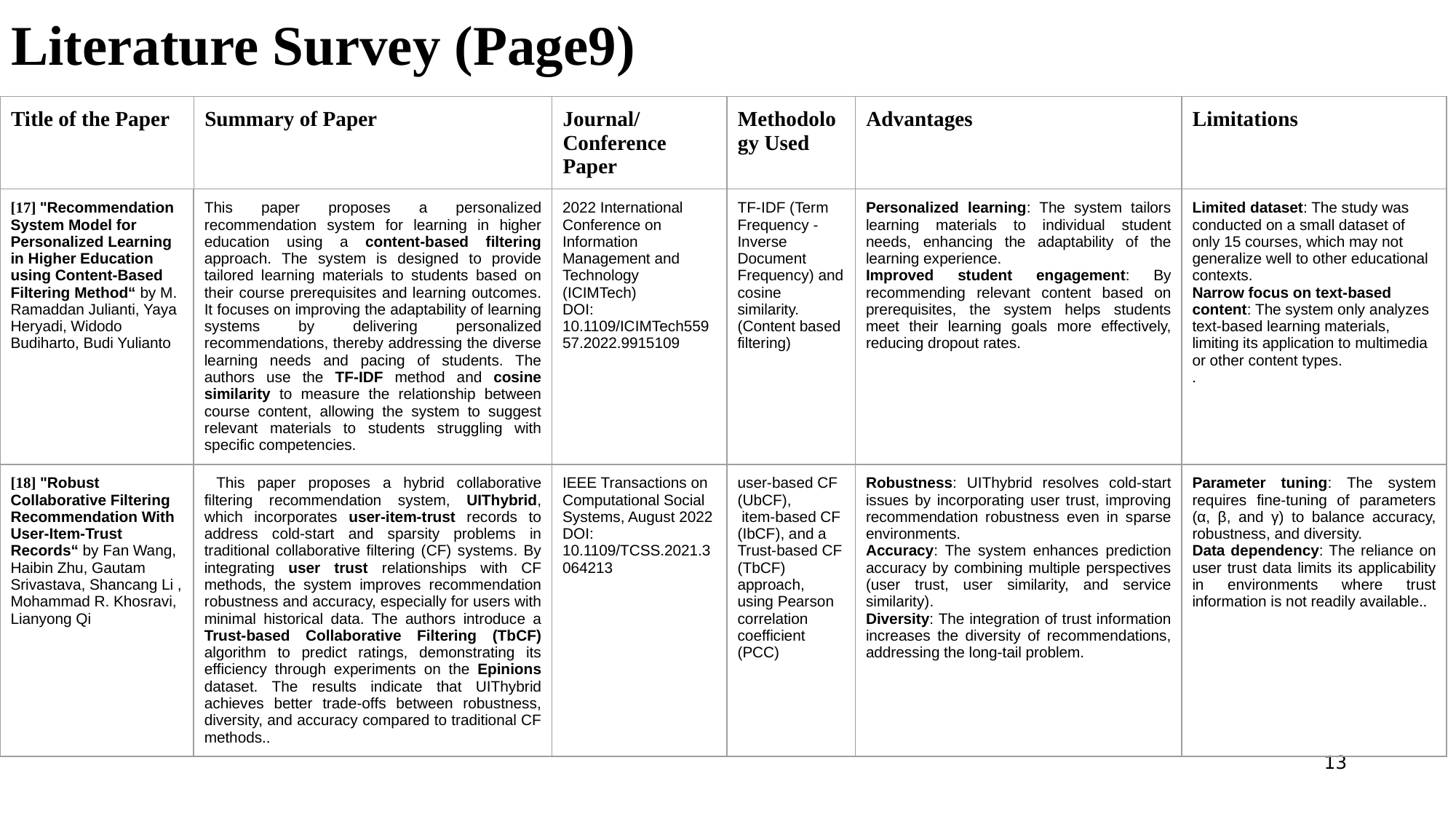

# Literature Survey (Page9)
| Title of the Paper | Summary of Paper | Journal/Conference Paper | Methodology Used | Advantages | Limitations |
| --- | --- | --- | --- | --- | --- |
| [17] "Recommendation System Model for Personalized Learning in Higher Education using Content-Based Filtering Method“ by M. Ramaddan Julianti, Yaya Heryadi, Widodo Budiharto, Budi Yulianto | This paper proposes a personalized recommendation system for learning in higher education using a content-based filtering approach. The system is designed to provide tailored learning materials to students based on their course prerequisites and learning outcomes. It focuses on improving the adaptability of learning systems by delivering personalized recommendations, thereby addressing the diverse learning needs and pacing of students. The authors use the TF-IDF method and cosine similarity to measure the relationship between course content, allowing the system to suggest relevant materials to students struggling with specific competencies. | 2022 International Conference on Information Management and Technology (ICIMTech) DOI: 10.1109/ICIMTech55957.2022.9915109 | TF-IDF (Term Frequency - Inverse Document Frequency) and cosine similarity.(Content based filtering) | Personalized learning: The system tailors learning materials to individual student needs, enhancing the adaptability of the learning experience. Improved student engagement: By recommending relevant content based on prerequisites, the system helps students meet their learning goals more effectively, reducing dropout rates. | Limited dataset: The study was conducted on a small dataset of only 15 courses, which may not generalize well to other educational contexts. Narrow focus on text-based content: The system only analyzes text-based learning materials, limiting its application to multimedia or other content types. . |
| [18] "Robust Collaborative Filtering Recommendation With User-Item-Trust Records“ by Fan Wang, Haibin Zhu, Gautam Srivastava, Shancang Li , Mohammad R. Khosravi, Lianyong Qi | This paper proposes a hybrid collaborative filtering recommendation system, UIThybrid, which incorporates user-item-trust records to address cold-start and sparsity problems in traditional collaborative filtering (CF) systems. By integrating user trust relationships with CF methods, the system improves recommendation robustness and accuracy, especially for users with minimal historical data. The authors introduce a Trust-based Collaborative Filtering (TbCF) algorithm to predict ratings, demonstrating its efficiency through experiments on the Epinions dataset. The results indicate that UIThybrid achieves better trade-offs between robustness, diversity, and accuracy compared to traditional CF methods.. | IEEE Transactions on Computational Social Systems, August 2022 DOI: 10.1109/TCSS.2021.3064213 | user-based CF (UbCF), item-based CF (IbCF), and a Trust-based CF (TbCF) approach, using Pearson correlation coefficient (PCC) | Robustness: UIThybrid resolves cold-start issues by incorporating user trust, improving recommendation robustness even in sparse environments. Accuracy: The system enhances prediction accuracy by combining multiple perspectives (user trust, user similarity, and service similarity). Diversity: The integration of trust information increases the diversity of recommendations, addressing the long-tail problem. | Parameter tuning: The system requires fine-tuning of parameters (α, β, and γ) to balance accuracy, robustness, and diversity. Data dependency: The reliance on user trust data limits its applicability in environments where trust information is not readily available.. |
13